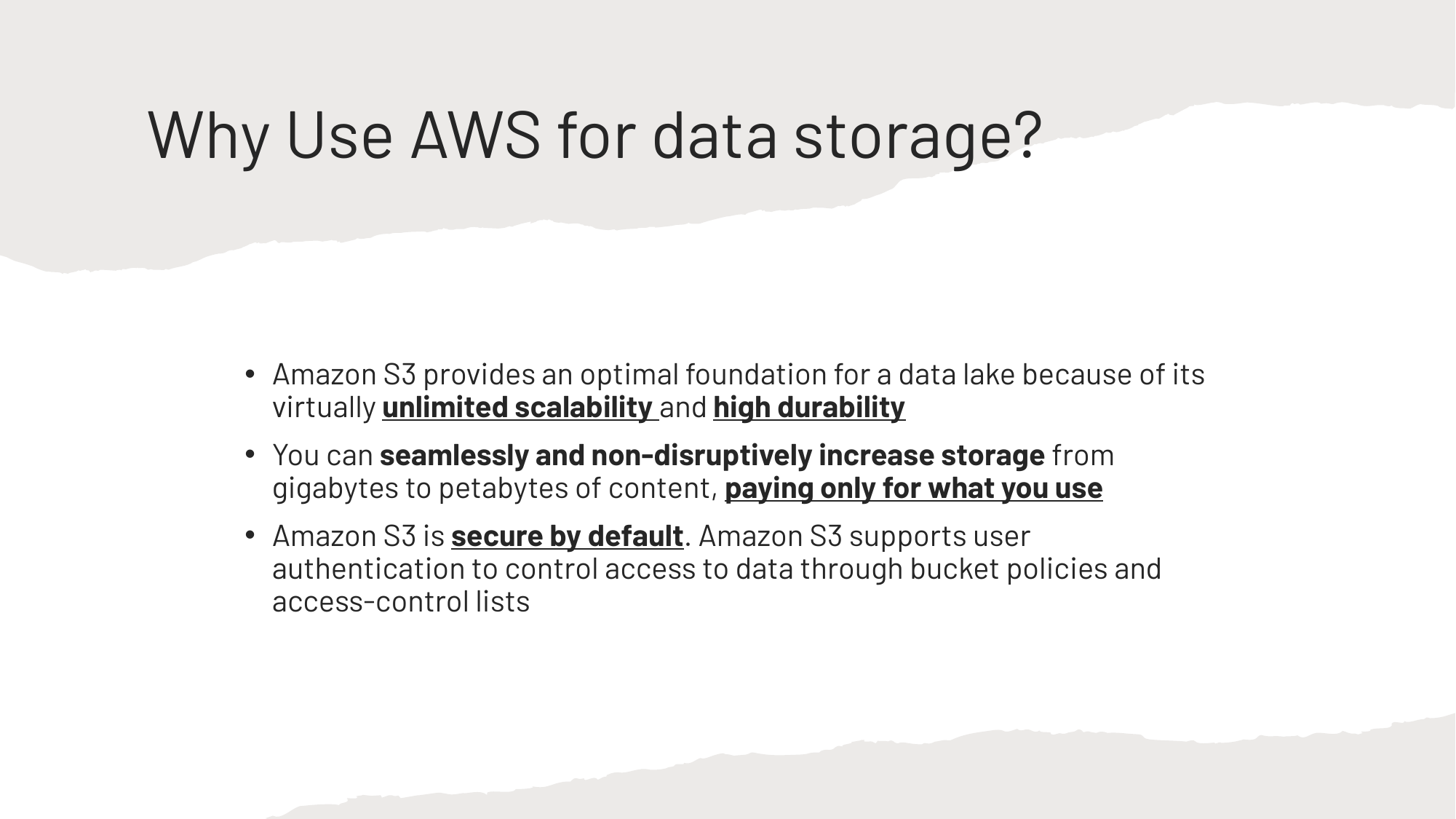

# Why Use AWS for data storage?
Amazon S3 provides an optimal foundation for a data lake because of its virtually unlimited scalability and high durability
You can seamlessly and non-disruptively increase storage from gigabytes to petabytes of content, paying only for what you use
Amazon S3 is secure by default. Amazon S3 supports user authentication to control access to data through bucket policies and access-control lists